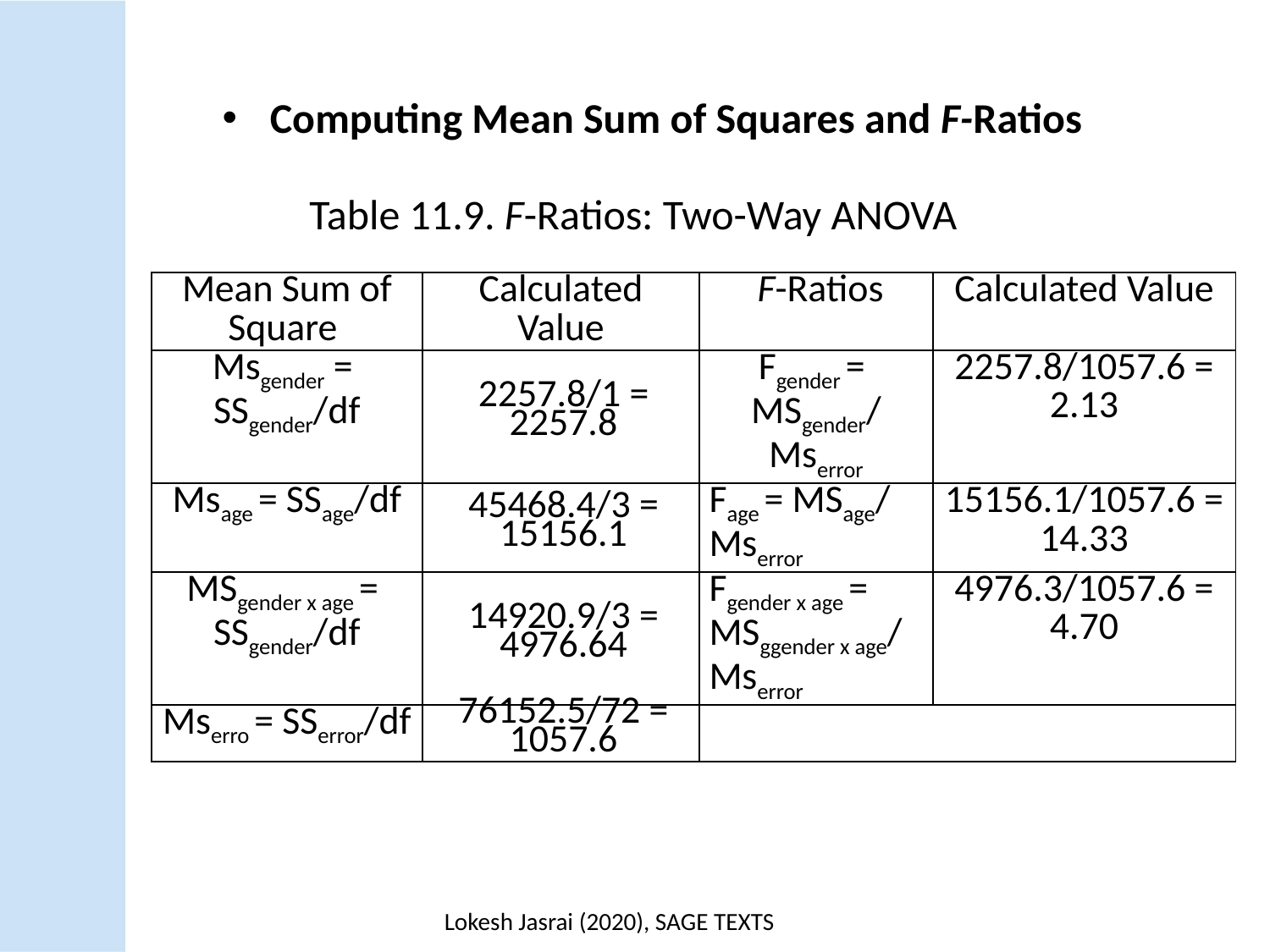

Computing Mean Sum of Squares and F-Ratios
Table 11.9. F-Ratios: Two-Way ANOVA
| Mean Sum of Square | Calculated Value | F-Ratios | Calculated Value |
| --- | --- | --- | --- |
| Msgender = SSgender/df | 2257.8/1 = 2257.8 | Fgender = MSgender/ Mserror | 2257.8/1057.6 = 2.13 |
| Msage = SSage/df | 45468.4/3 = 15156.1 | Fage = MSage/ Mserror | 15156.1/1057.6 = 14.33 |
| MSgender x age = SSgender/df | 14920.9/3 = 4976.64 | Fgender x age = MSggender x age/ Mserror | 4976.3/1057.6 = 4.70 |
| Mserro = SSerror/df | 76152.5/72 = 1057.6 |  |  |
Lokesh Jasrai (2020), SAGE TEXTS